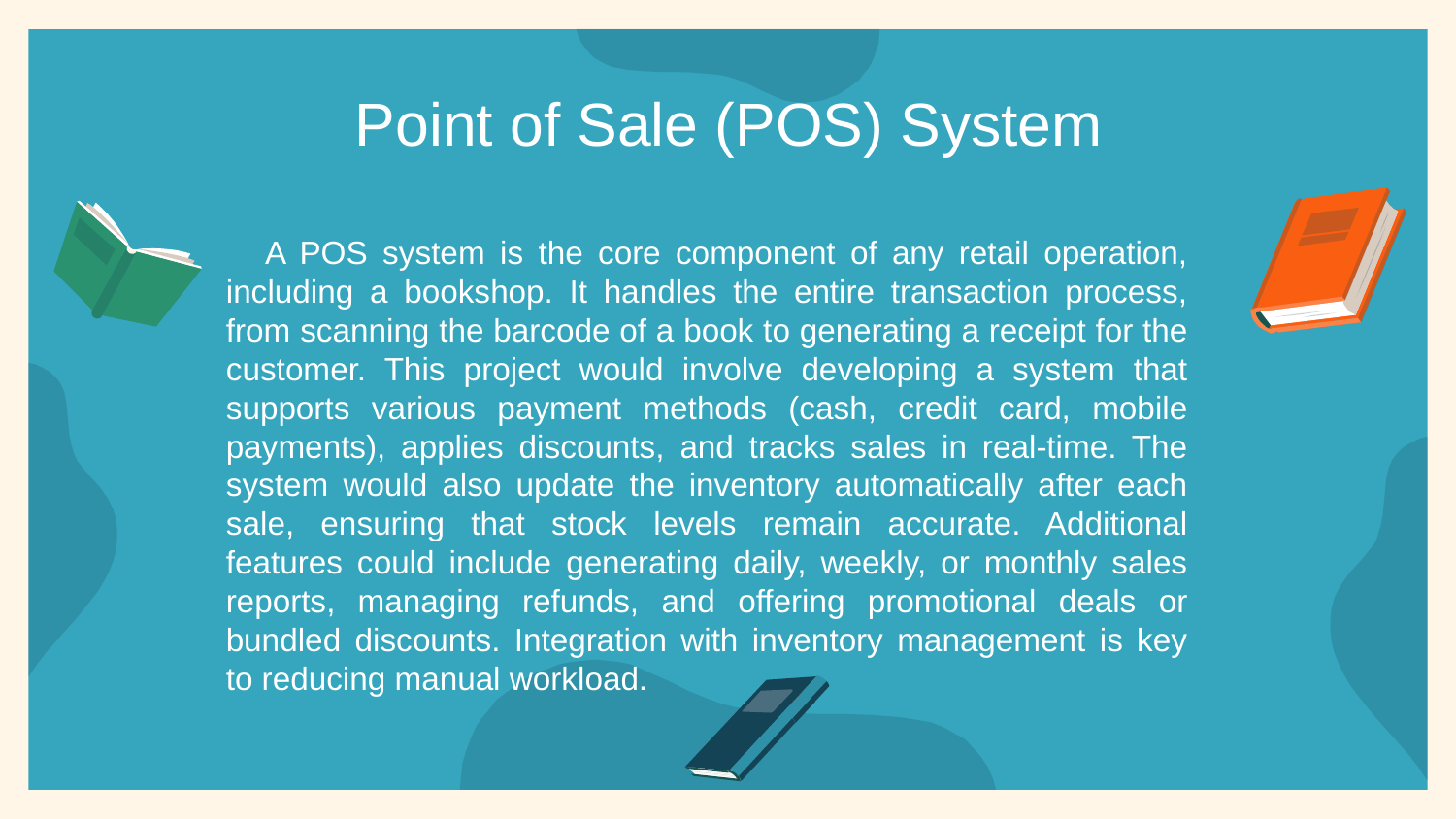

# Point of Sale (POS) System

      A POS system is the core component of any retail operation, including a bookshop. It handles the entire transaction process, from scanning the barcode of a book to generating a receipt for the customer. This project would involve developing a system that supports various payment methods (cash, credit card, mobile payments), applies discounts, and tracks sales in real-time. The system would also update the inventory automatically after each sale, ensuring that stock levels remain accurate. Additional features could include generating daily, weekly, or monthly sales reports, managing refunds, and offering promotional deals or bundled discounts. Integration with inventory management is key to reducing manual workload.